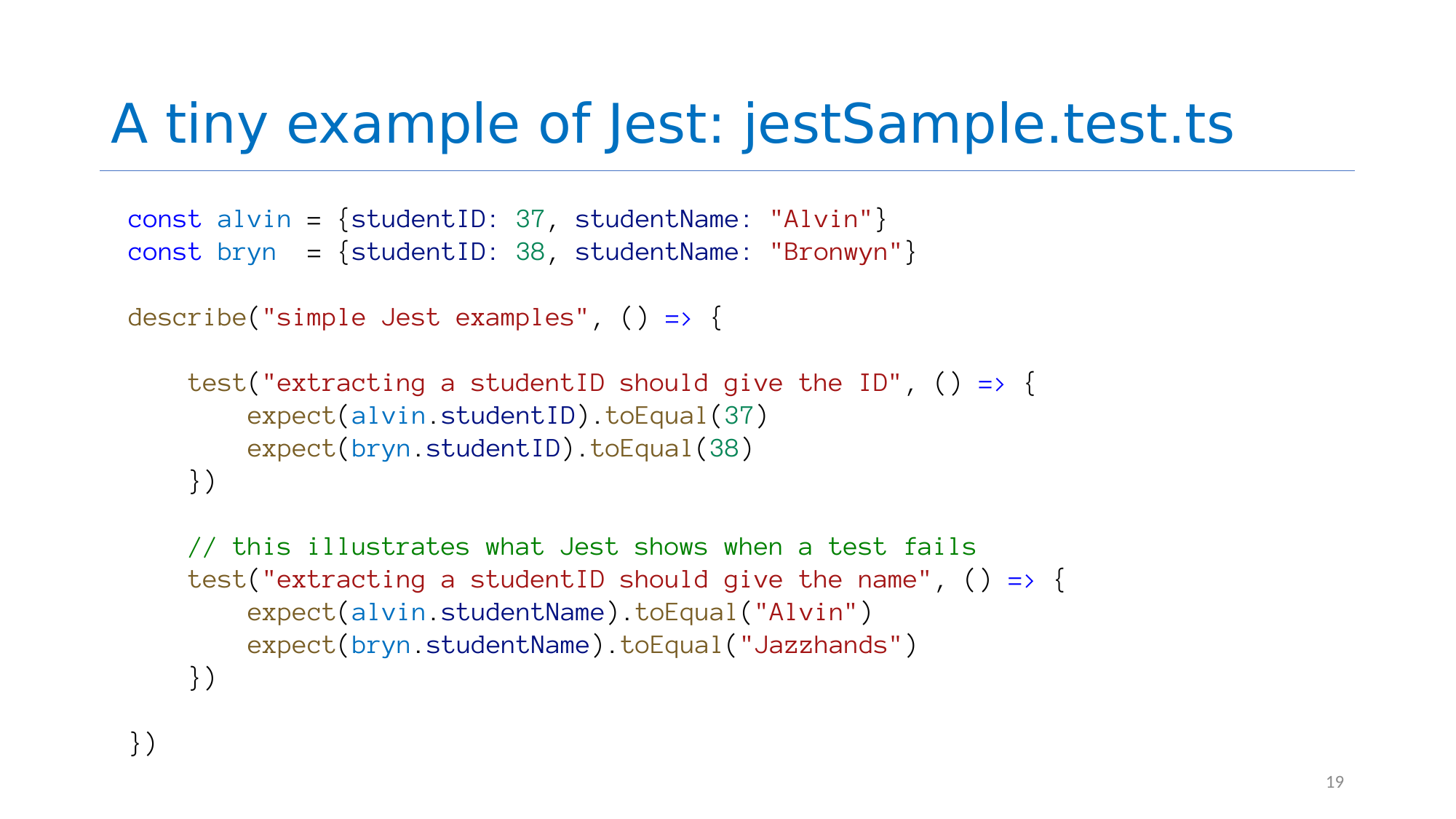

# A tiny example of Jest: jestSample.test.ts
const alvin = {studentID: 37, studentName: "Alvin"}
const bryn  = {studentID: 38, studentName: "Bronwyn"}
describe("simple Jest examples", () => {
    test("extracting a studentID should give the ID", () => {
        expect(alvin.studentID).toEqual(37)
        expect(bryn.studentID).toEqual(38)
    })
    // this illustrates what Jest shows when a test fails
    test("extracting a studentID should give the name", () => {
        expect(alvin.studentName).toEqual("Alvin")
        expect(bryn.studentName).toEqual("Jazzhands")
    })
})

19